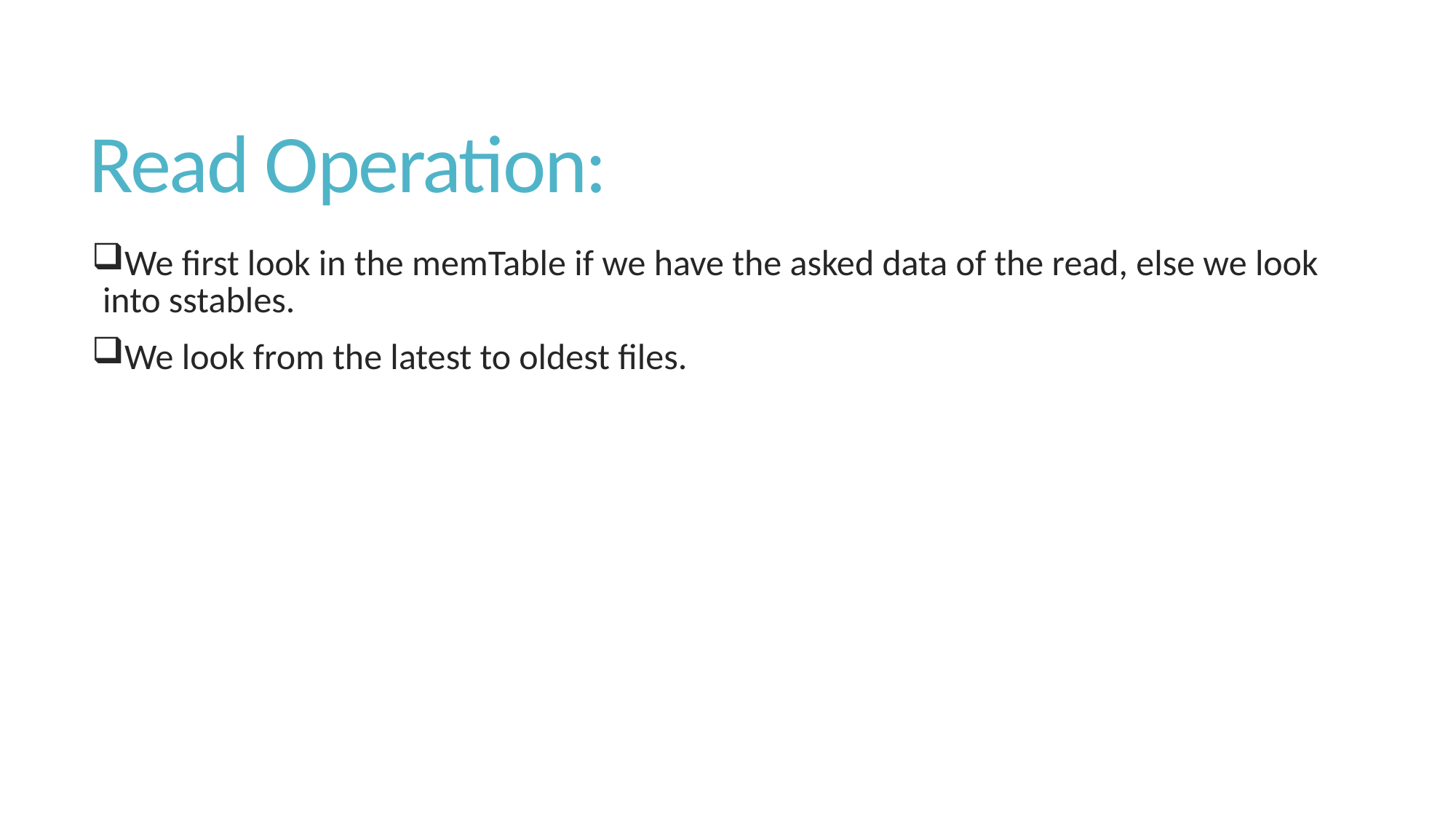

# Read Operation:
We first look in the memTable if we have the asked data of the read, else we look into sstables.
We look from the latest to oldest files.